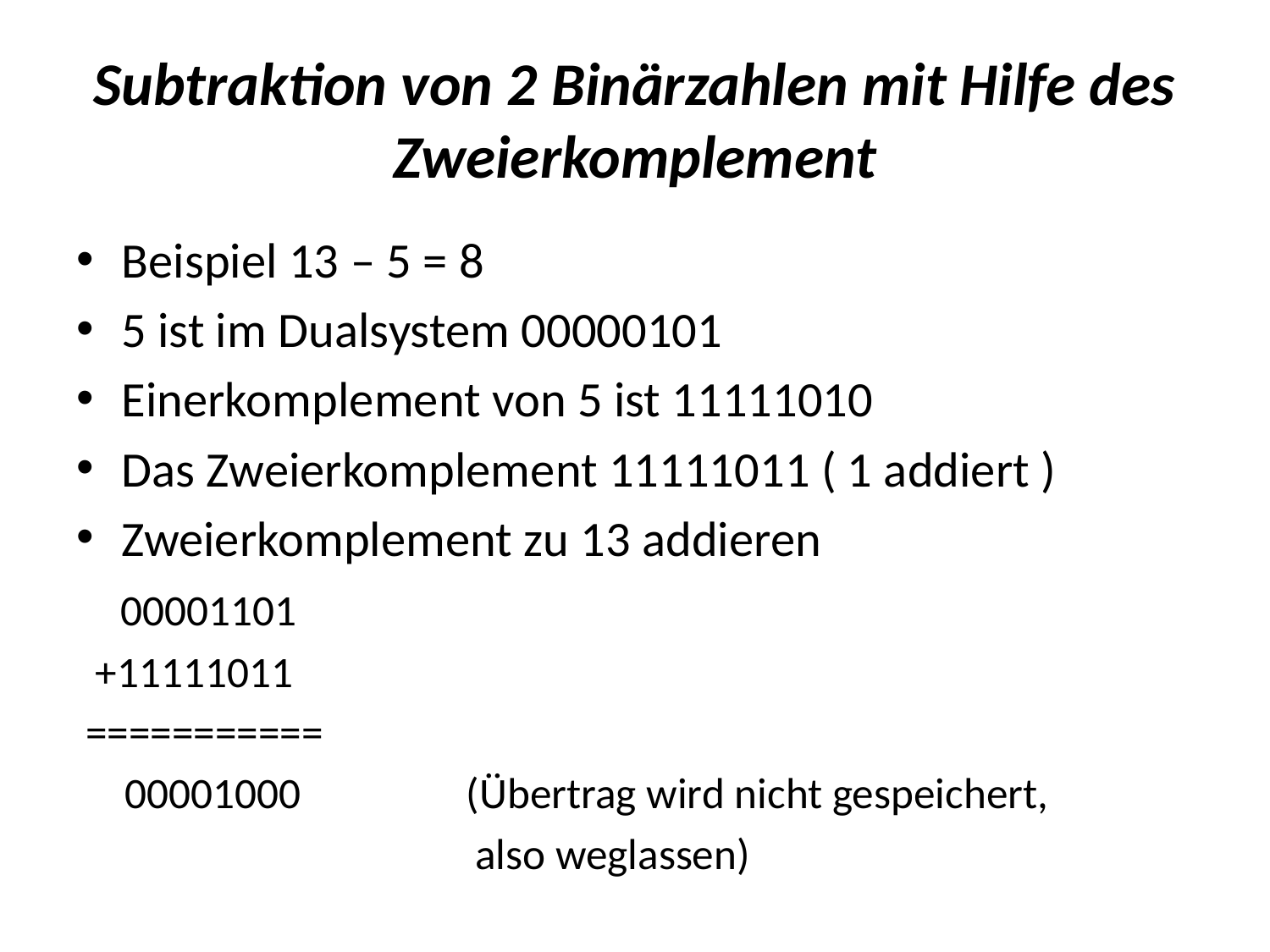

# Subtraktion von 2 Binärzahlen mit Hilfe des Zweierkomplement
Beispiel 13 – 5 = 8
5 ist im Dualsystem 00000101
Einerkomplement von 5 ist 11111010
Das Zweierkomplement 11111011 ( 1 addiert )
Zweierkomplement zu 13 addieren
    00001101
  +11111011
 ===========
     00001000                 (Übertrag wird nicht gespeichert,
                                         also weglassen)